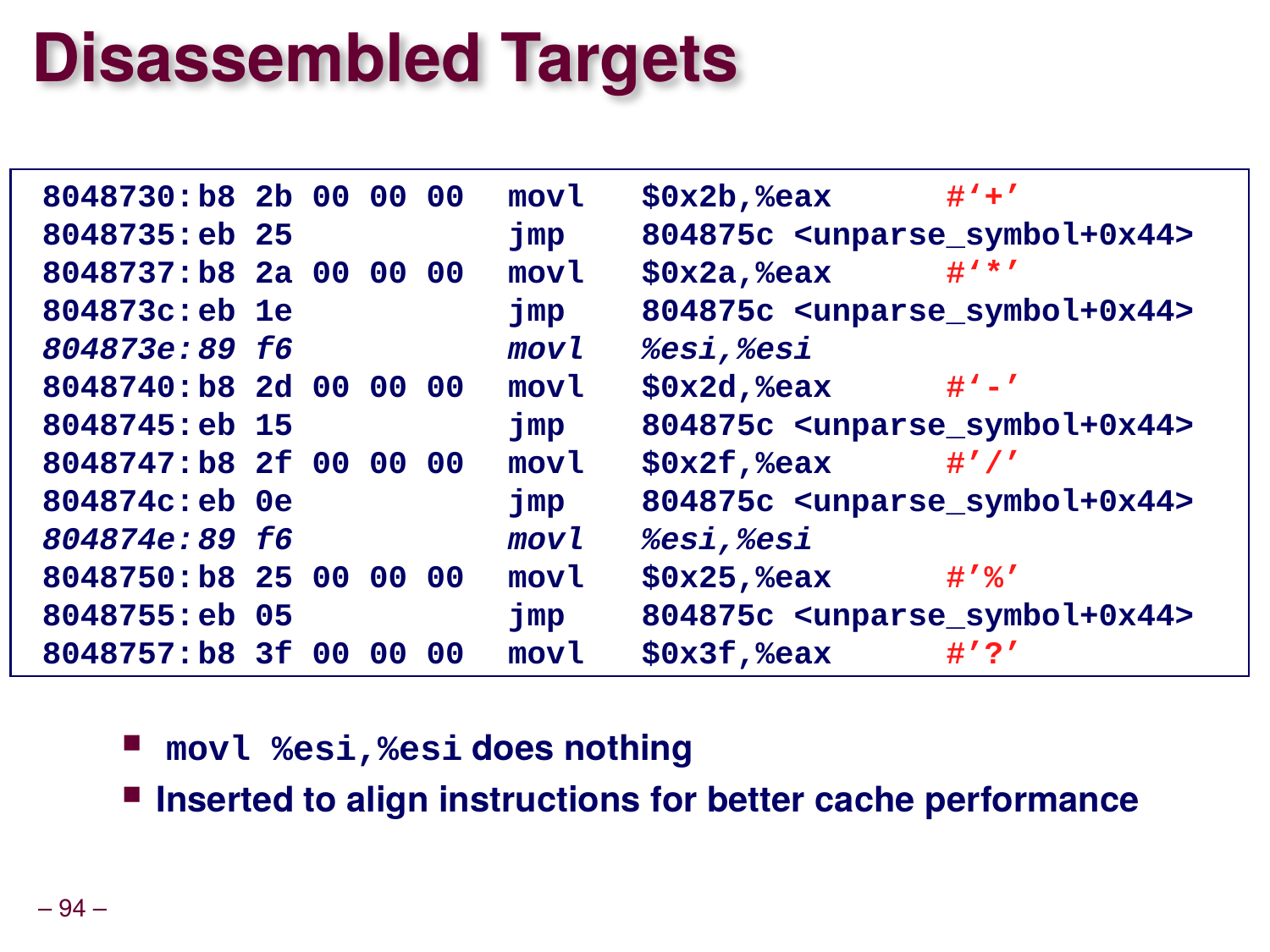

# Disassembled Targets
 8048730:	b8 2b 00 00 00 	movl   $0x2b,%eax      #‘+’
 8048735:	eb 25          	jmp    804875c <unparse_symbol+0x44>
 8048737:	b8 2a 00 00 00 	movl   $0x2a,%eax      #‘*’
 804873c:	eb 1e          	jmp    804875c <unparse_symbol+0x44>
 804873e:	89 f6          	movl   %esi,%esi
 8048740:	b8 2d 00 00 00 	movl   $0x2d,%eax      #‘-’
 8048745:	eb 15          	jmp    804875c <unparse_symbol+0x44>
 8048747:	b8 2f 00 00 00 	movl   $0x2f,%eax      #’/’
 804874c:	eb 0e          	jmp    804875c <unparse_symbol+0x44>
 804874e:	89 f6          	movl   %esi,%esi
 8048750:	b8 25 00 00 00 	movl   $0x25,%eax      #’%’
 8048755:	eb 05          	jmp    804875c <unparse_symbol+0x44>
 8048757:	b8 3f 00 00 00 	movl   $0x3f,%eax      #’?’
 movl %esi,%esi does nothing
Inserted to align instructions for better cache performance